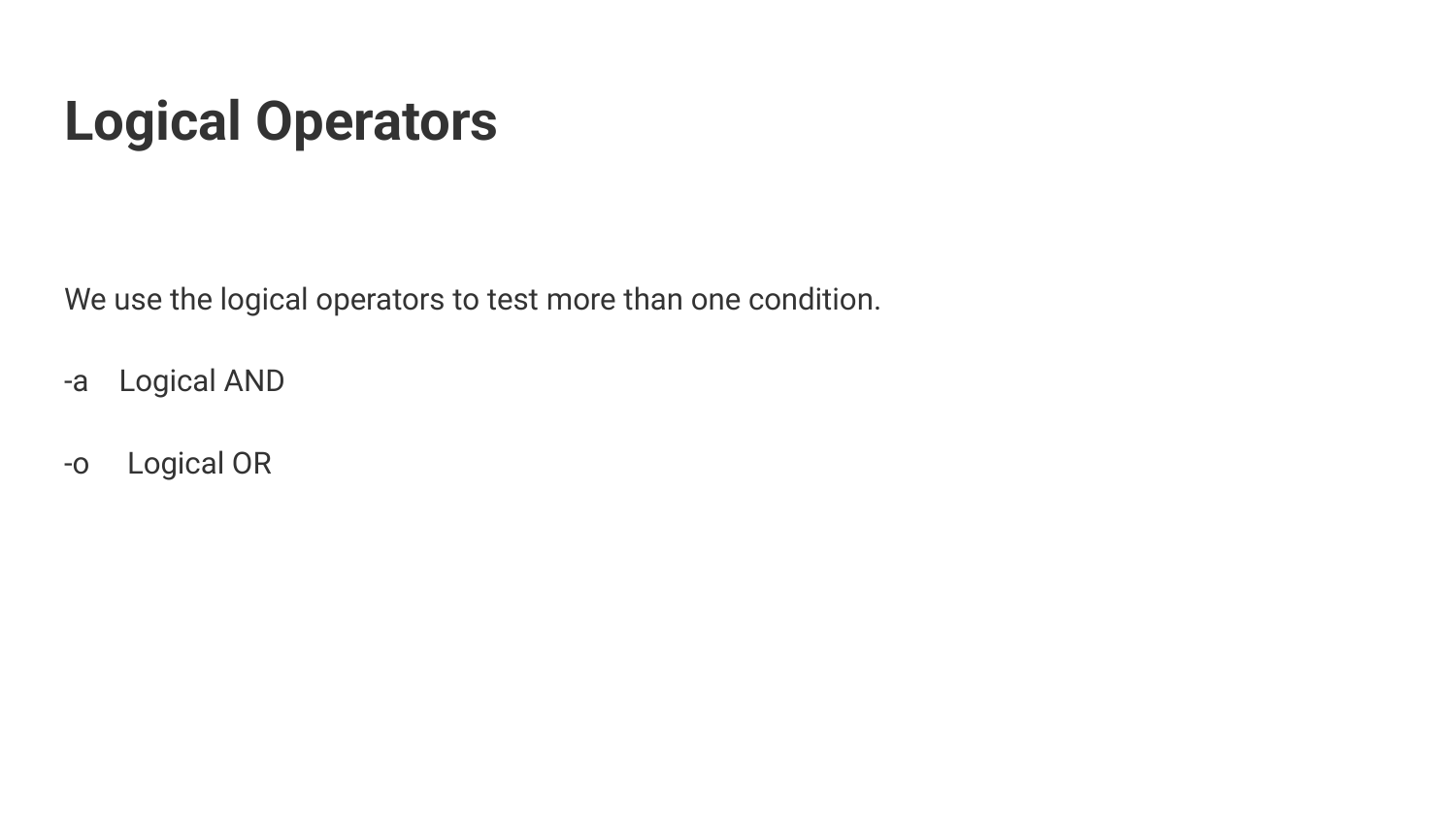

# Logical Operators

We use the logical operators to test more than one condition.
-a    Logical AND
-o     Logical OR